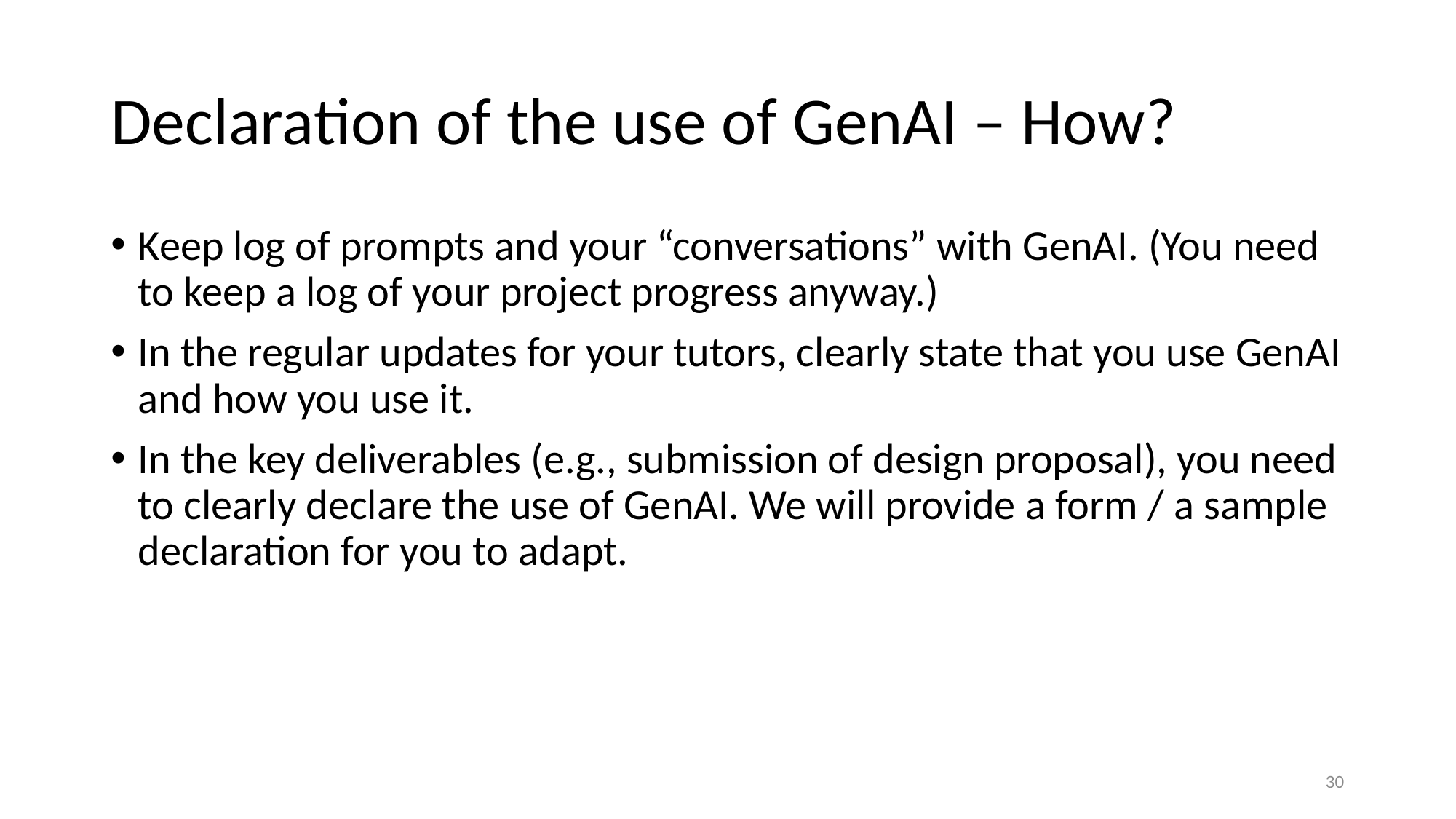

# Declaration of the use of GenAI – How?
Keep log of prompts and your “conversations” with GenAI. (You need to keep a log of your project progress anyway.)
In the regular updates for your tutors, clearly state that you use GenAI and how you use it.
In the key deliverables (e.g., submission of design proposal), you need to clearly declare the use of GenAI. We will provide a form / a sample declaration for you to adapt.

30